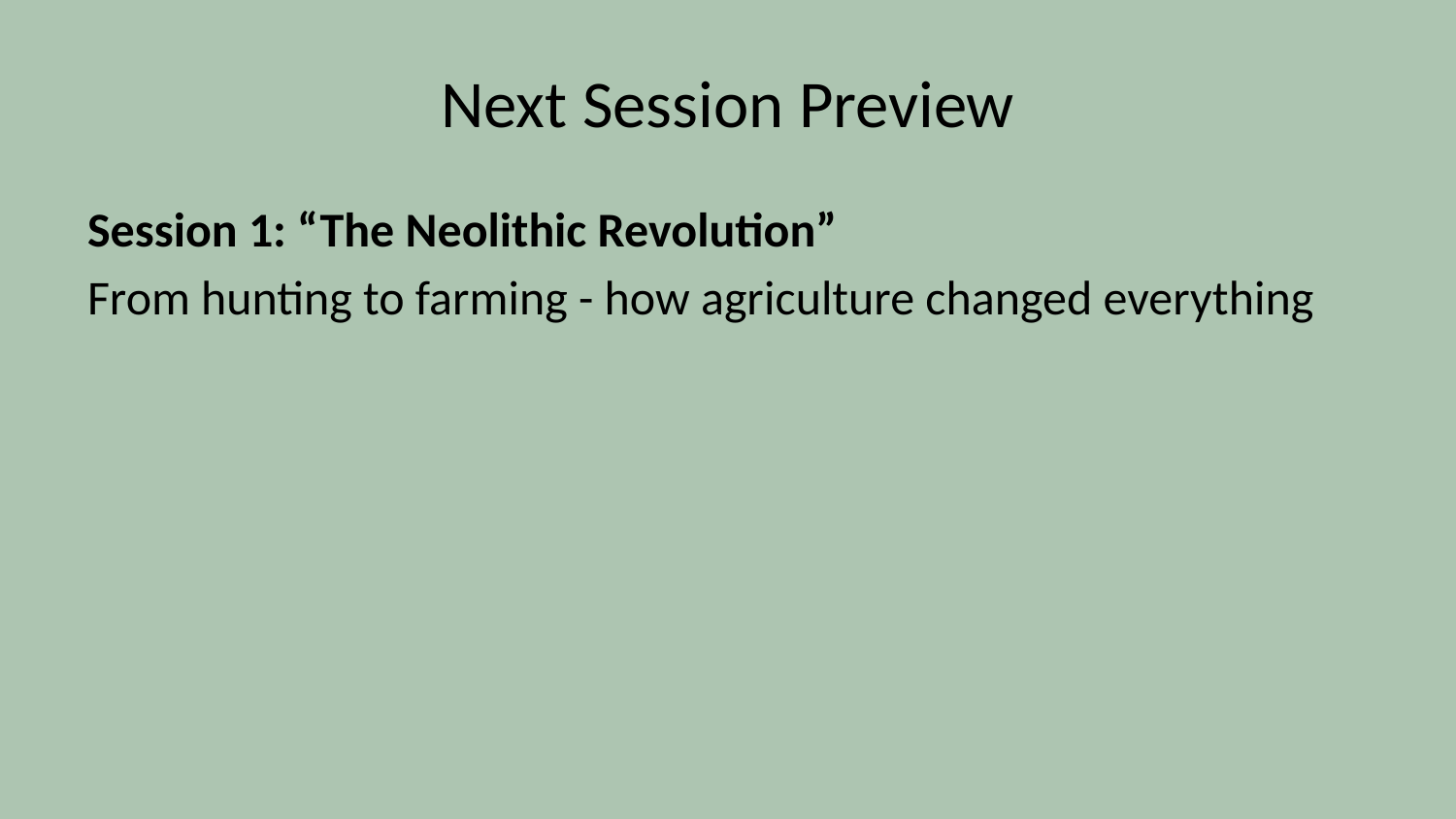

# Next Session Preview
Session 1: “The Neolithic Revolution”
From hunting to farming - how agriculture changed everything